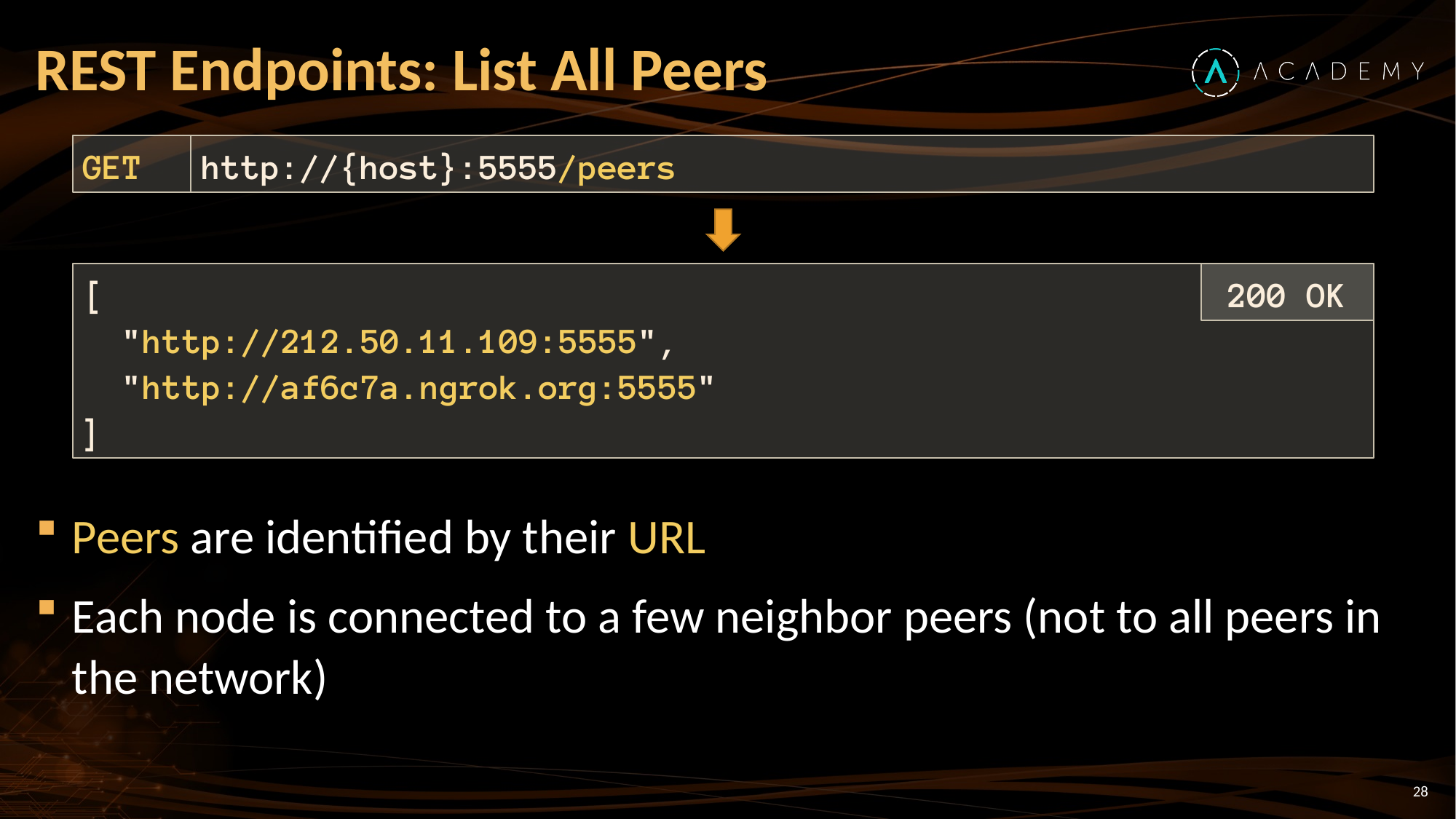

# REST Endpoints: List All Peers
GET
http://{host}:5555/peers

200 OK
[
  "http://212.50.11.109:5555",
  "http://af6c7a.ngrok.org:5555"
]
Peers are identified by their URL
Each node is connected to a few neighbor peers (not to all peers in the network)
28